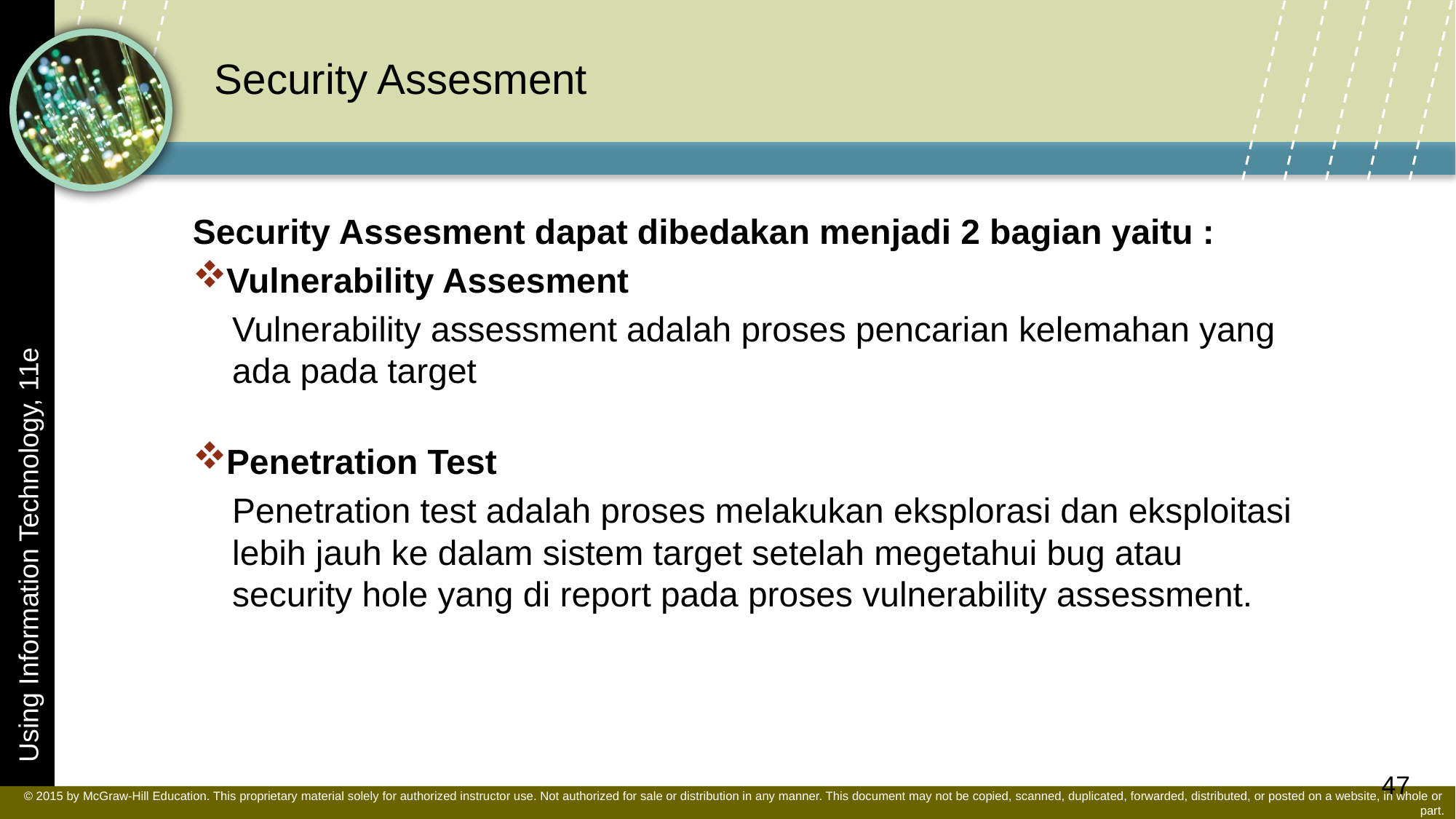

# Security Assesment
Security Assesment dapat dibedakan menjadi 2 bagian yaitu :
Vulnerability Assesment
Vulnerability assessment adalah proses pencarian kelemahan yang ada pada target
Penetration Test
Penetration test adalah proses melakukan eksplorasi dan eksploitasi lebih jauh ke dalam sistem target setelah megetahui bug atau security hole yang di report pada proses vulnerability assessment.